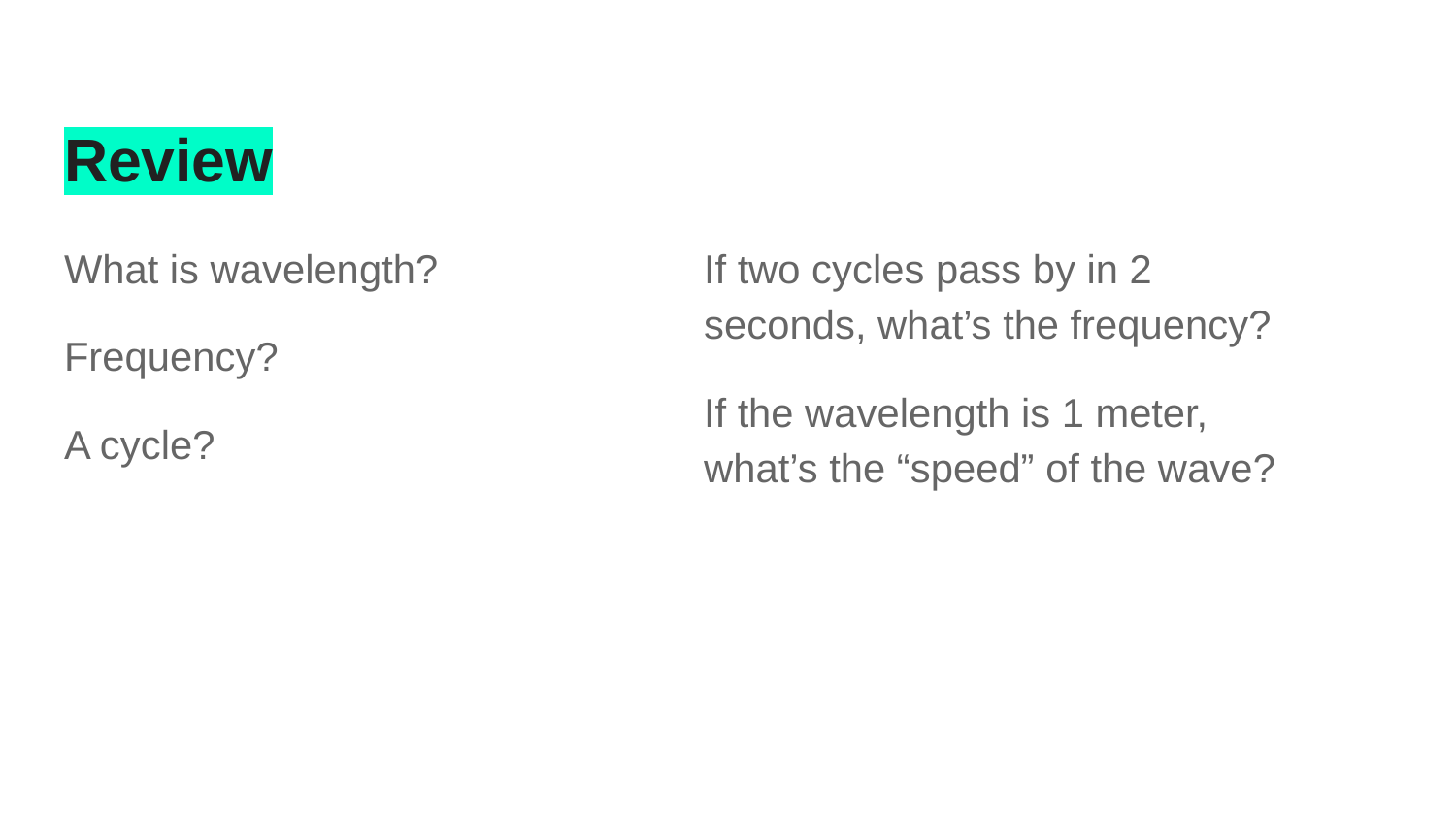

# Review
What is wavelength?
Frequency?
A cycle?
If two cycles pass by in 2 seconds, what’s the frequency?
If the wavelength is 1 meter, what’s the “speed” of the wave?